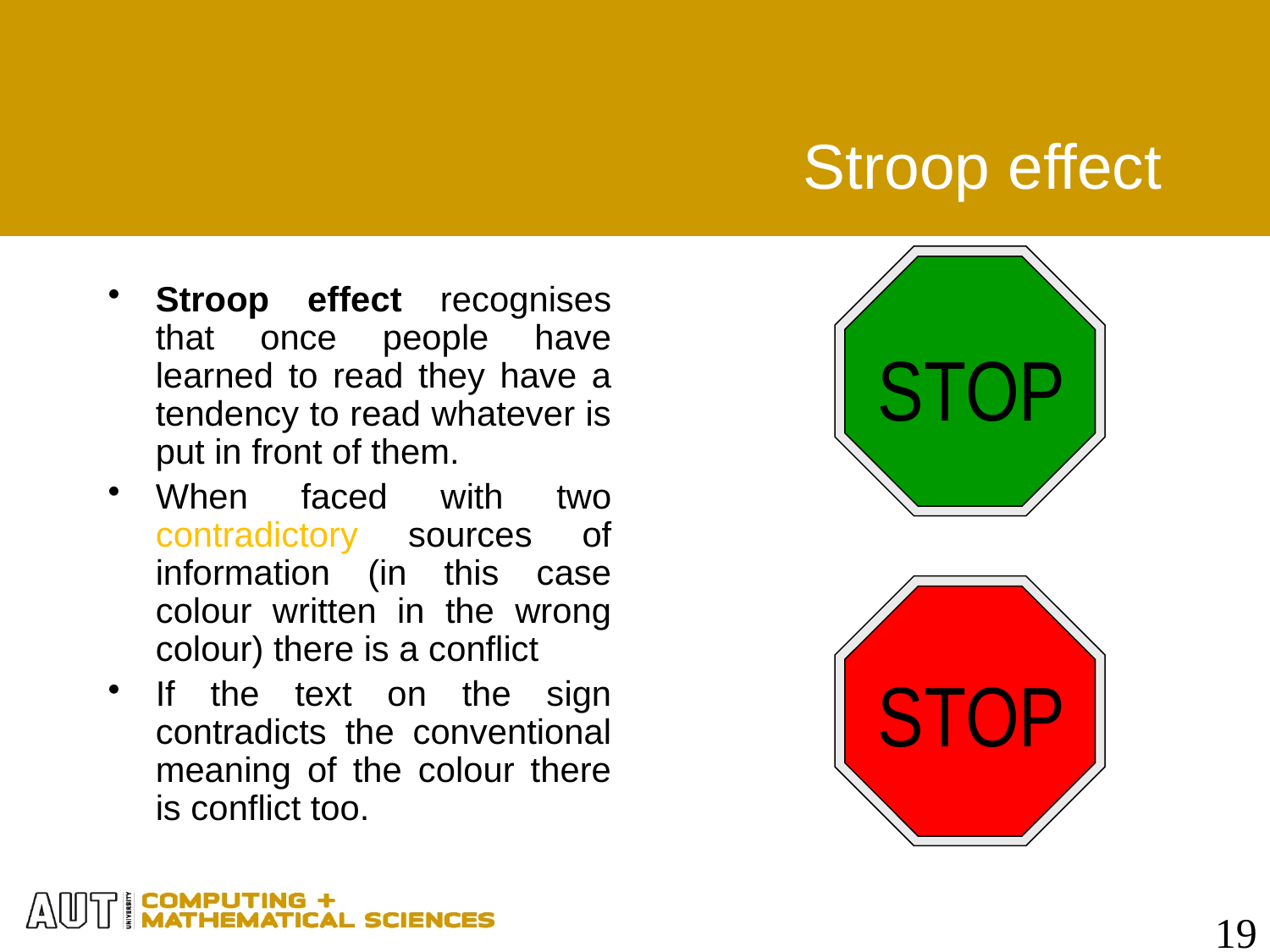

# Stroop effect

STOP
Stroop effect recognises that once people have learned to read they have a tendency to read whatever is put in front of them.
When faced with two contradictory sources of information (in this case colour written in the wrong colour) there is a conflict
If the text on the sign contradicts the conventional meaning of the colour there is conflict too.

STOP
19